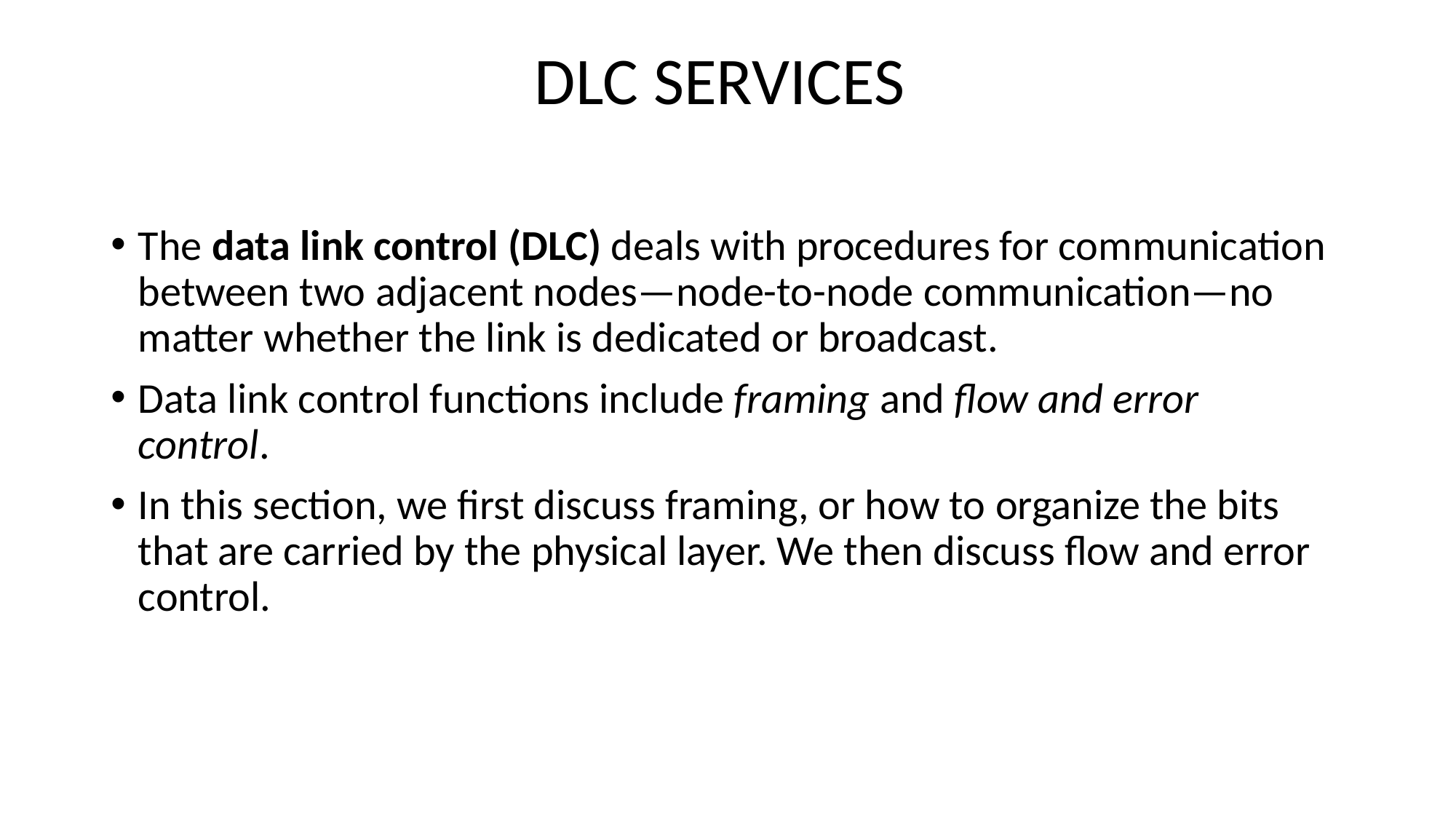

# DLC SERVICES
The data link control (DLC) deals with procedures for communication between two adjacent nodes—node-to-node communication—no matter whether the link is dedicated or broadcast.
Data link control functions include framing and flow and error
control.
In this section, we first discuss framing, or how to organize the bits that are carried by the physical layer. We then discuss flow and error control.